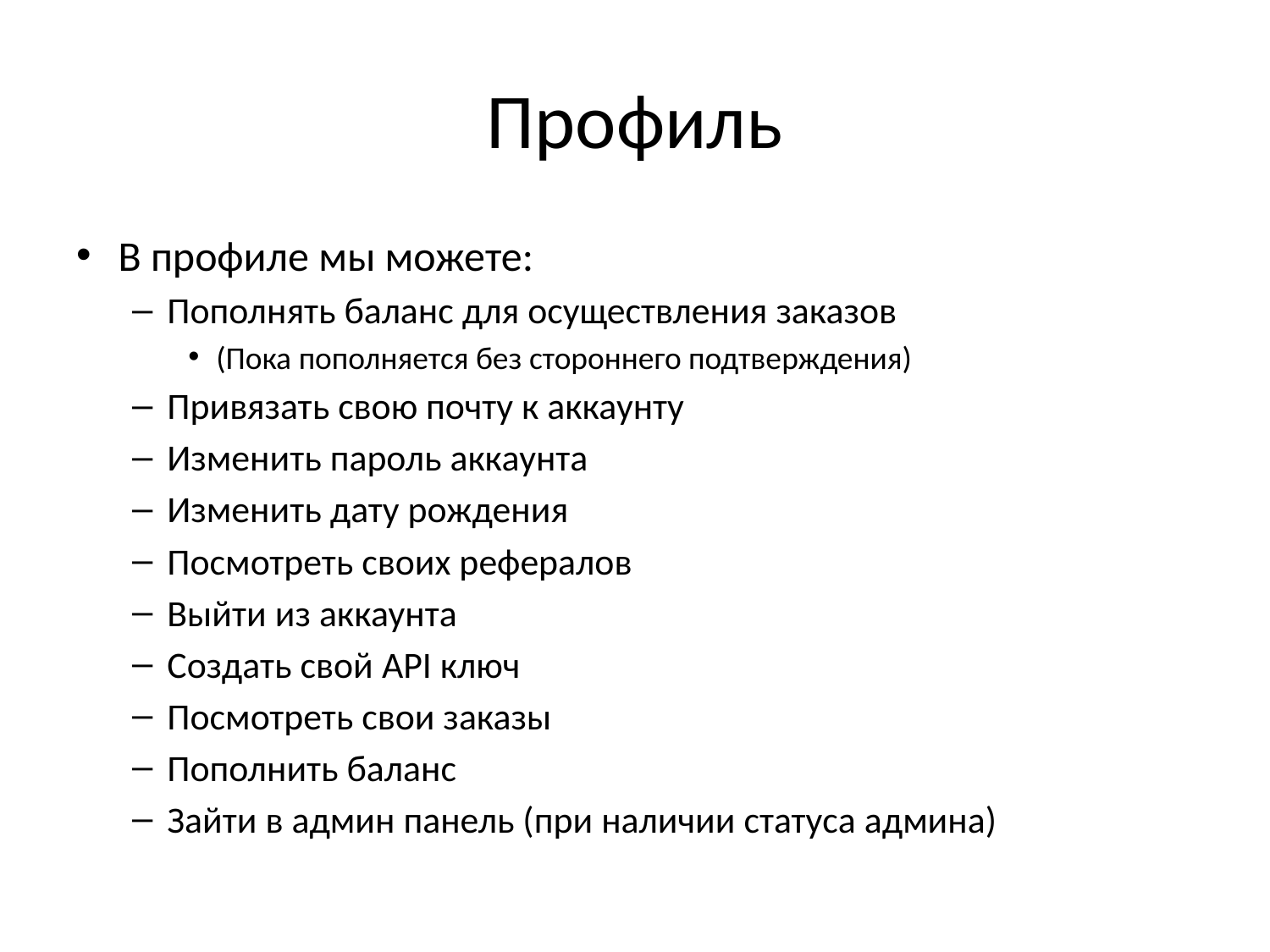

# Профиль
В профиле мы можете:
Пополнять баланс для осуществления заказов
(Пока пополняется без стороннего подтверждения)
Привязать свою почту к аккаунту
Изменить пароль аккаунта
Изменить дату рождения
Посмотреть своих рефералов
Выйти из аккаунта
Создать свой API ключ
Посмотреть свои заказы
Пополнить баланс
Зайти в админ панель (при наличии статуса админа)